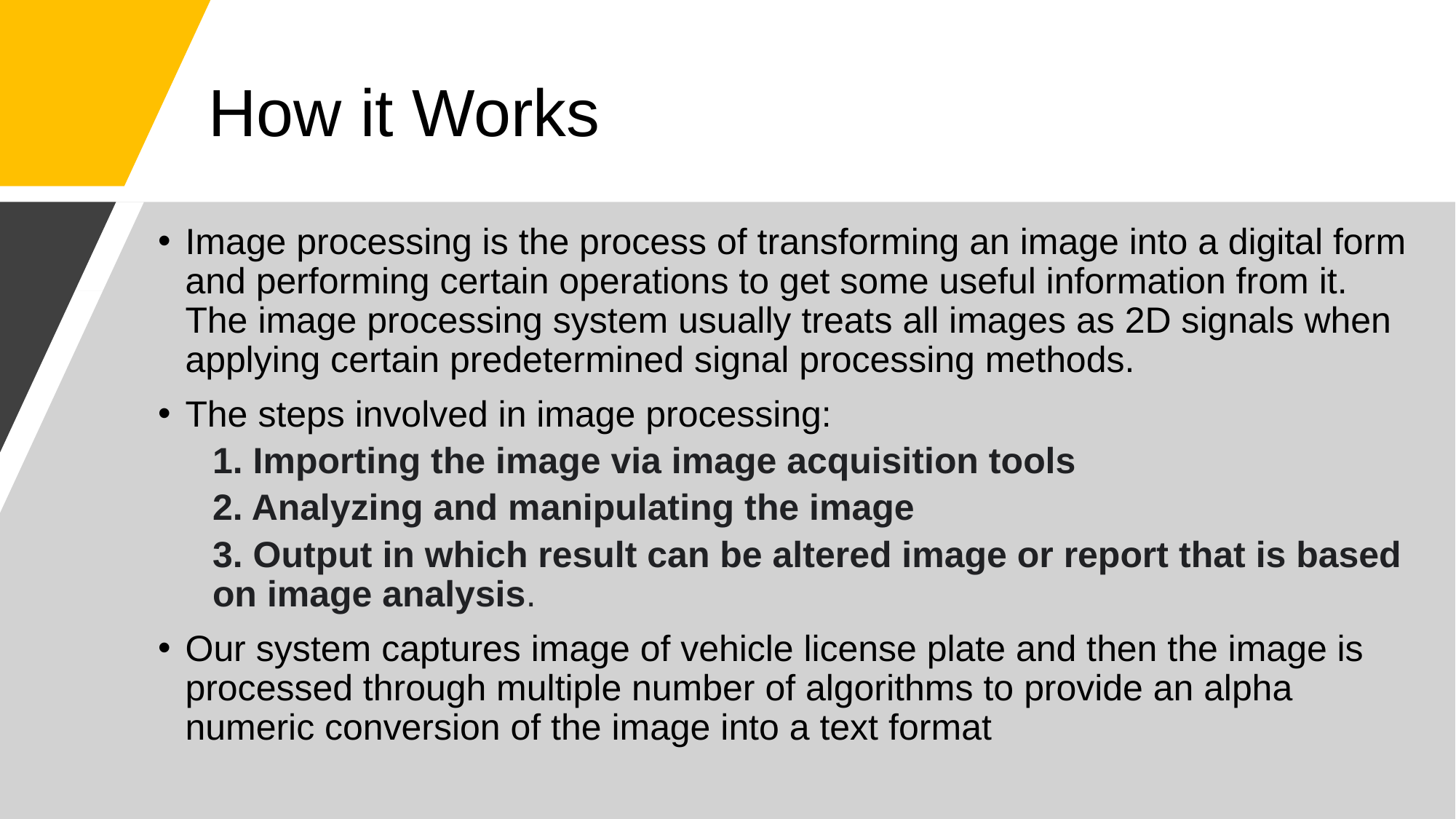

# How it Works

Image processing is the process of transforming an image into a digital form and performing certain operations to get some useful information from it. The image processing system usually treats all images as 2D signals when applying certain predetermined signal processing methods.
The steps involved in image processing:
1. Importing the image via image acquisition tools
2. Analyzing and manipulating the image
3. Output in which result can be altered image or report that is based on image analysis.
Our system captures image of vehicle license plate and then the image is processed through multiple number of algorithms to provide an alpha numeric conversion of the image into a text format